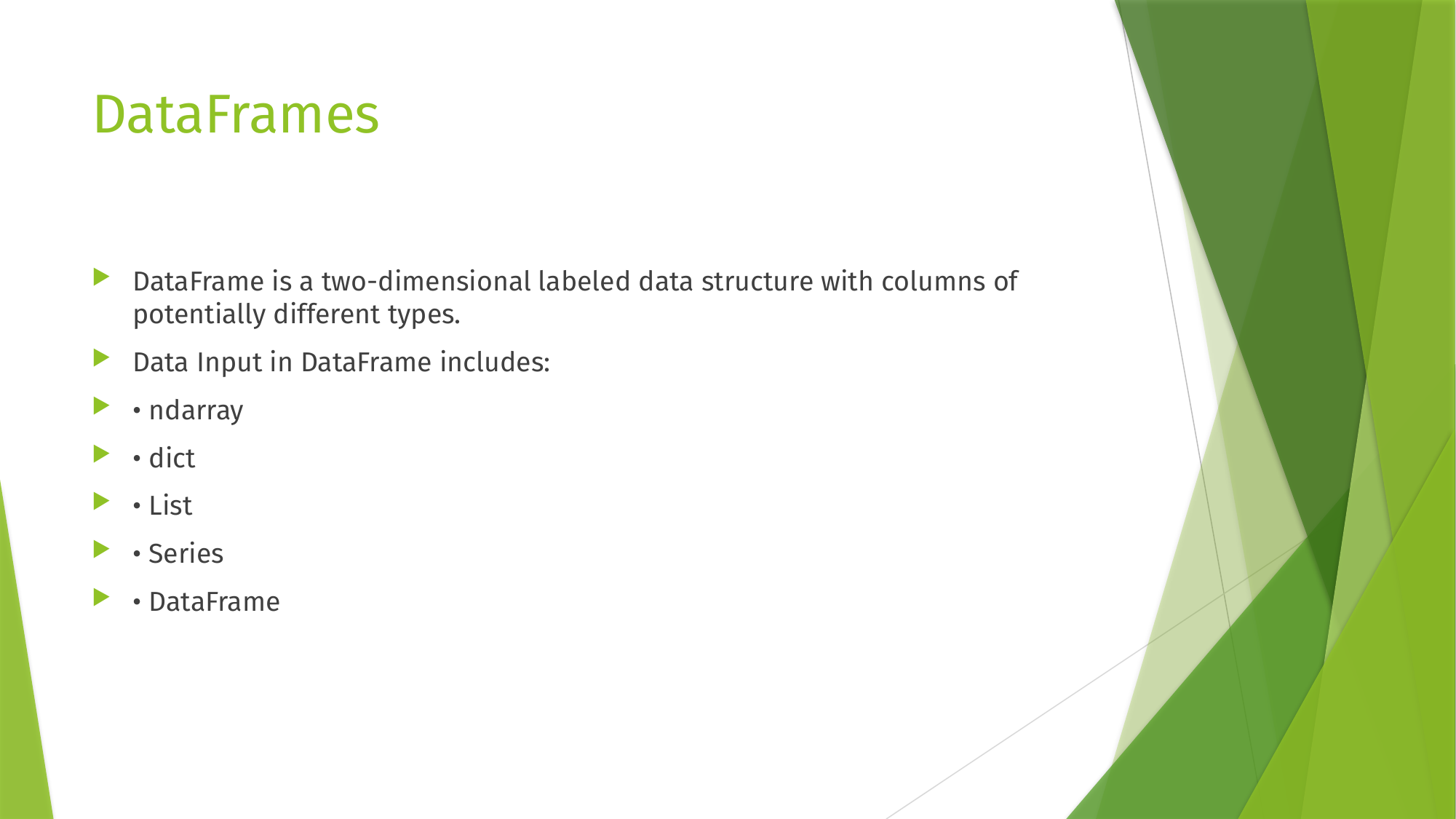

# DataFrames
DataFrame is a two-dimensional labeled data structure with columns of potentially different types.
Data Input in DataFrame includes:
• ndarray
• dict
• List
• Series
• DataFrame